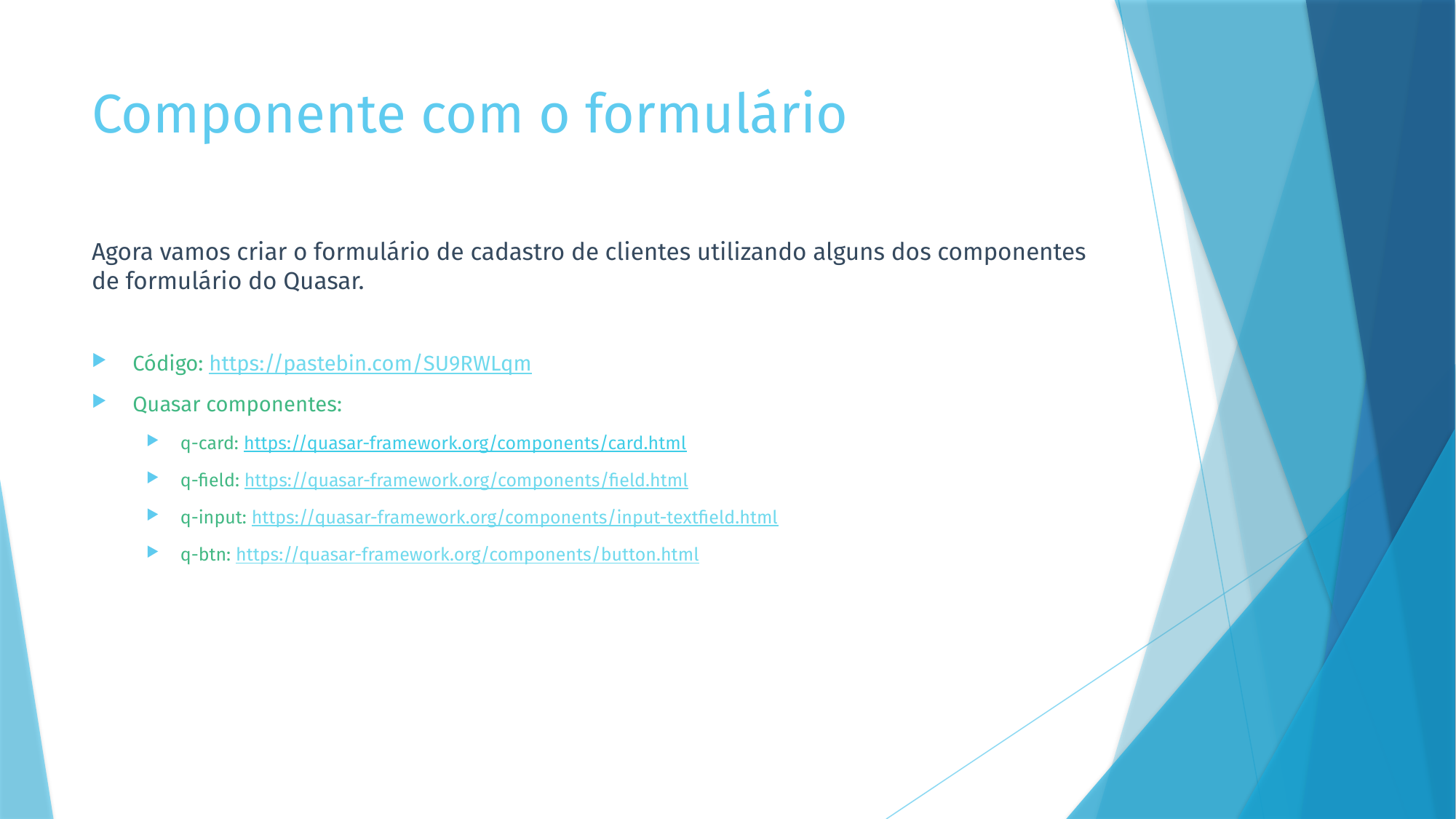

# Componente com o formulário
Agora vamos criar o formulário de cadastro de clientes utilizando alguns dos componentes de formulário do Quasar.

Código: https://pastebin.com/SU9RWLqm
Quasar componentes:
q-card: https://quasar-framework.org/components/card.html
q-field: https://quasar-framework.org/components/field.html
q-input: https://quasar-framework.org/components/input-textfield.html
q-btn: https://quasar-framework.org/components/button.html